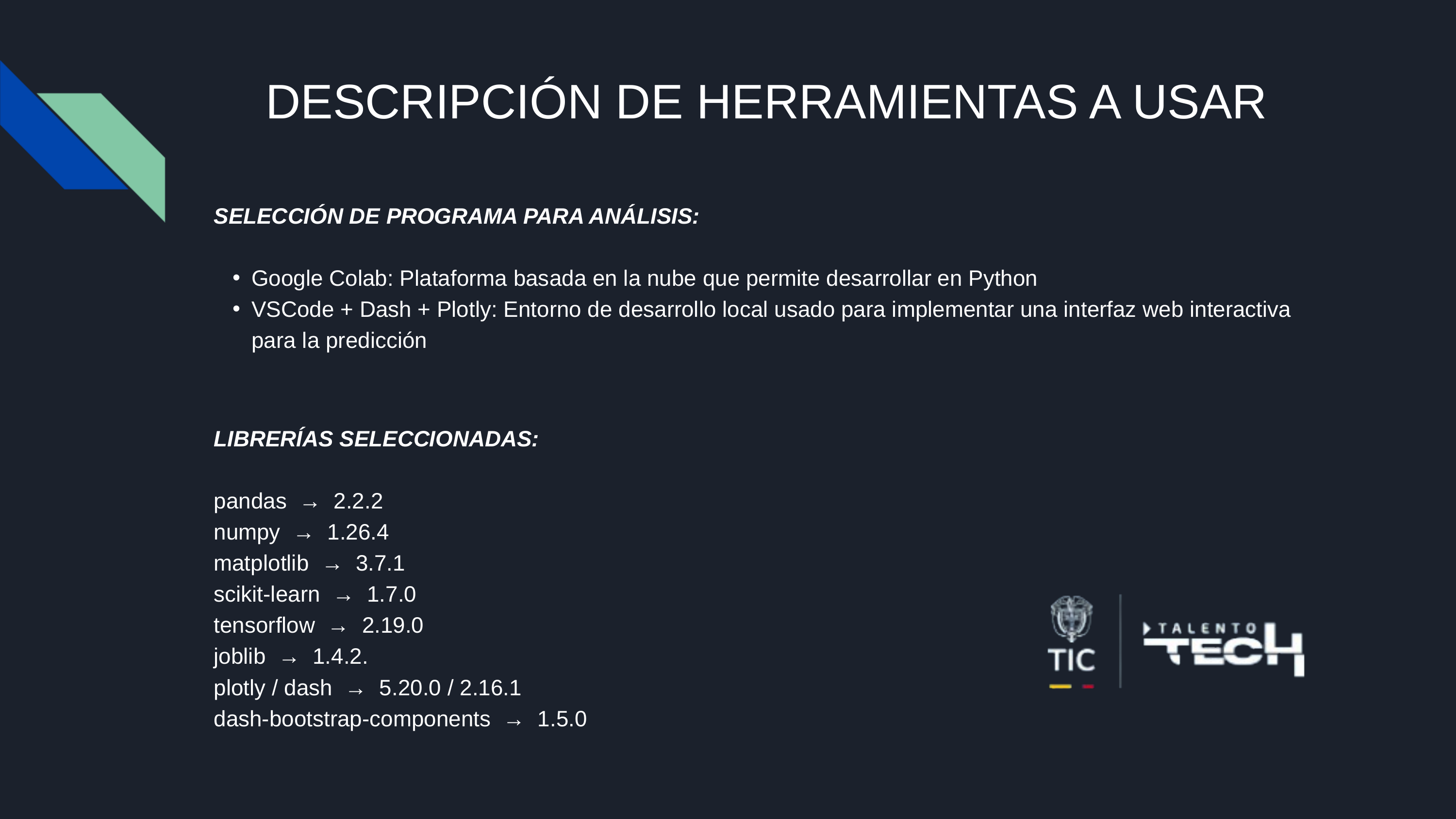

DESCRIPCIÓN DE HERRAMIENTAS A USAR
SELECCIÓN DE PROGRAMA PARA ANÁLISIS:

Google Colab: Plataforma basada en la nube que permite desarrollar en Python
VSCode + Dash + Plotly: Entorno de desarrollo local usado para implementar una interfaz web interactiva para la predicción

LIBRERÍAS SELECCIONADAS:

pandas  →  2.2.2
numpy  →  1.26.4
matplotlib  →  3.7.1
scikit-learn  →  1.7.0
tensorflow  →  2.19.0
joblib  →  1.4.2.
plotly / dash  →  5.20.0 / 2.16.1
dash-bootstrap-components  →  1.5.0